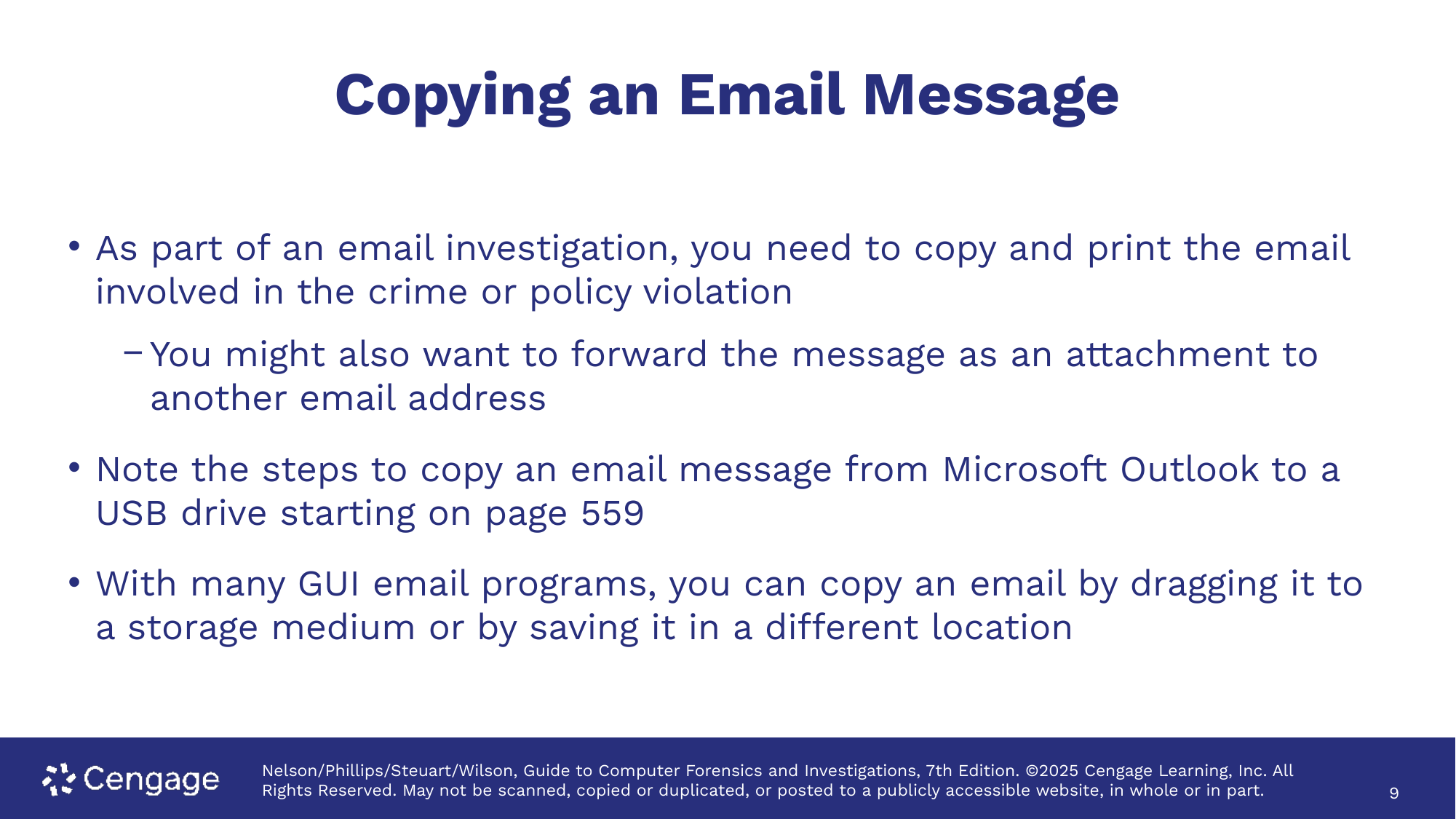

# Copying an Email Message
As part of an email investigation, you need to copy and print the email involved in the crime or policy violation
You might also want to forward the message as an attachment to another email address
Note the steps to copy an email message from Microsoft Outlook to a USB drive starting on page 559
With many GUI email programs, you can copy an email by dragging it to a storage medium or by saving it in a different location